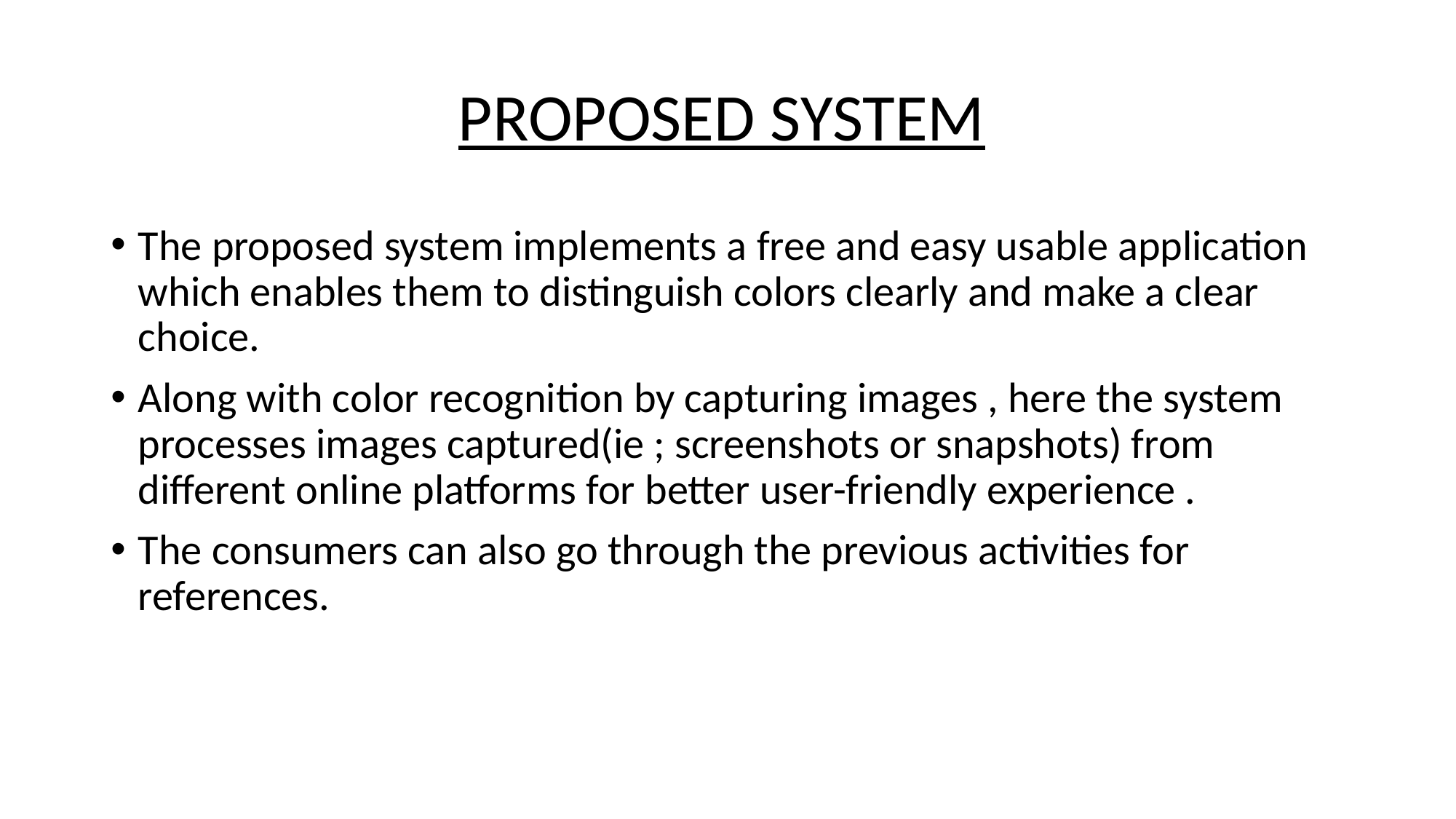

# PROPOSED SYSTEM
The proposed system implements a free and easy usable application  which enables them to distinguish colors clearly and make a clear choice.
Along with color recognition by capturing images , here the system processes images captured(ie ; screenshots or snapshots) from different online platforms for better user-friendly experience .
The consumers can also go through the previous activities for references.